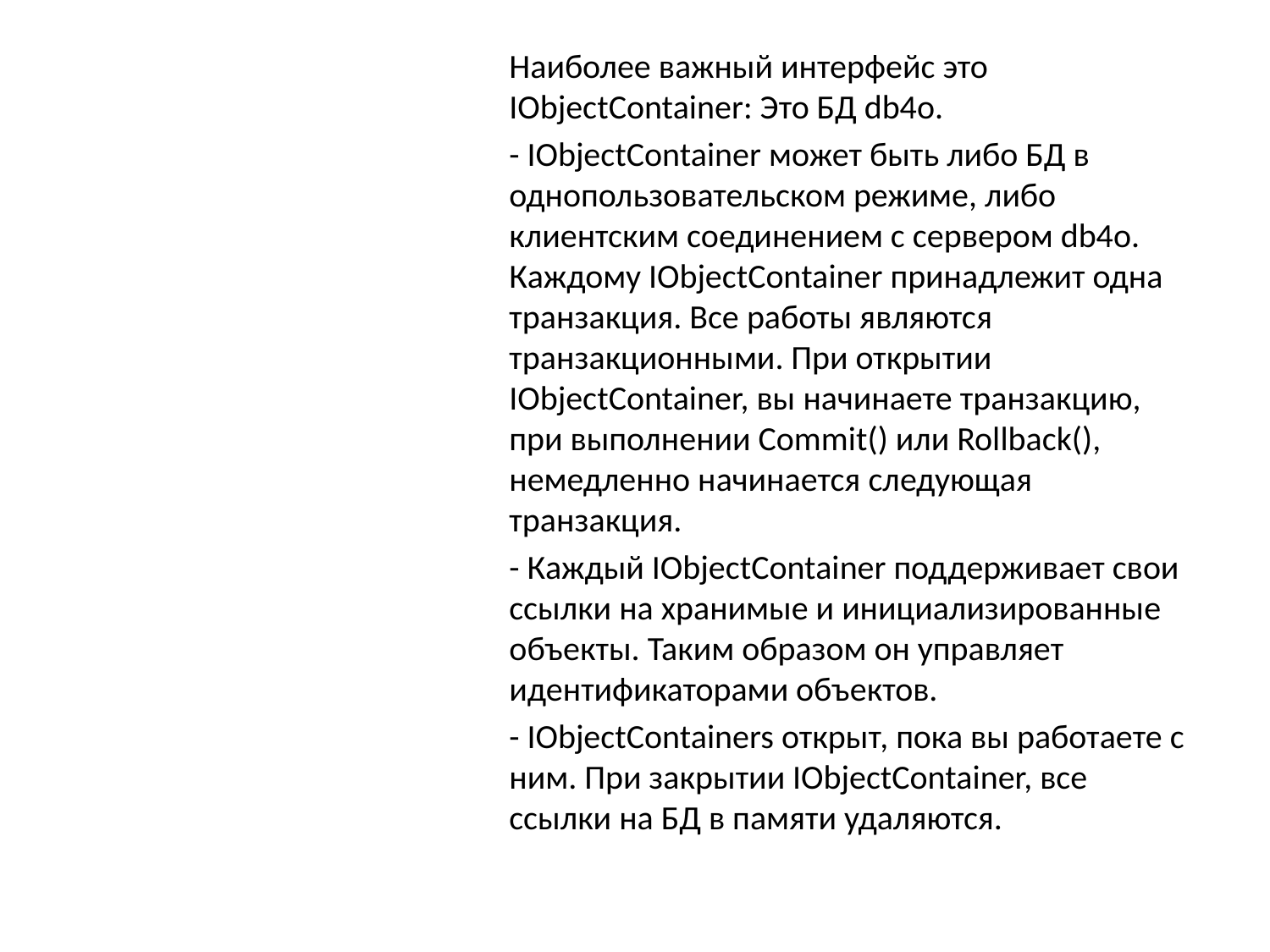

#
Наиболее важный интерфейс это IObjectContainer: Это БД db4o.
- IObjectContainer может быть либо БД в однопользовательском режиме, либо клиентским соединением с сервером db4o. Каждому IObjectContainer принадлежит одна транзакция. Все работы являются транзакционными. При открытии IObjectContainer, вы начинаете транзакцию, при выполнении Commit() или Rollback(), немедленно начинается следующая транзакция.
- Каждый IObjectContainer поддерживает свои ссылки на хранимые и инициализированные объекты. Таким образом он управляет идентификаторами объектов.
- IObjectContainers открыт, пока вы работаете с ним. При закрытии IObjectContainer, все ссылки на БД в памяти удаляются.